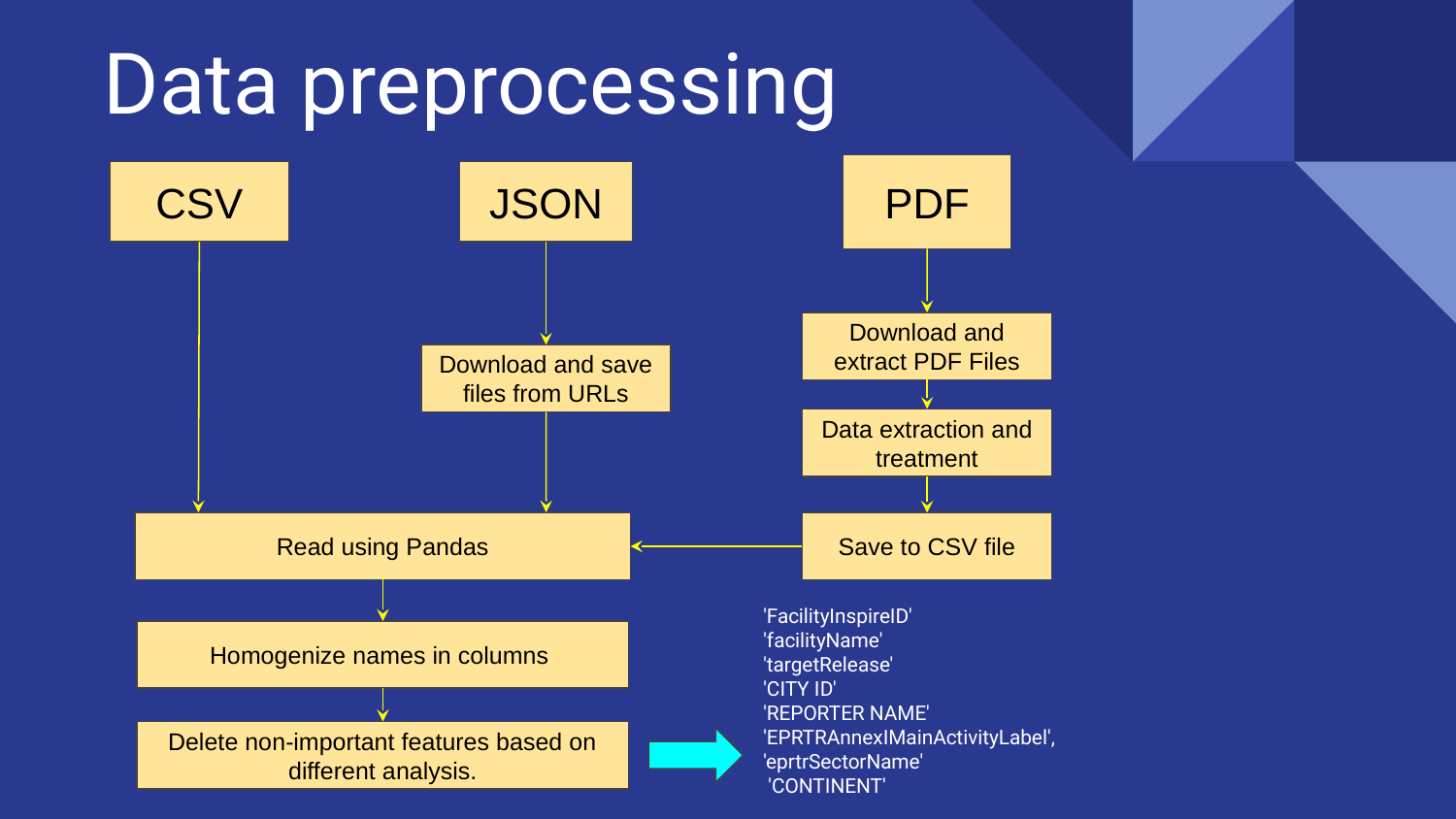

# Data preprocessing
PDF
CSV
JSON
Download and extract PDF Files
Download and save files from URLs
Data extraction and treatment
Read using Pandas
Save to CSV file
'FacilityInspireID'
'facilityName'
'targetRelease'
'CITY ID'
'REPORTER NAME'             'EPRTRAnnexIMainActivityLabel',
'eprtrSectorName'
 'CONTINENT'

Homogenize names in columns
Delete non-important features based on different analysis.